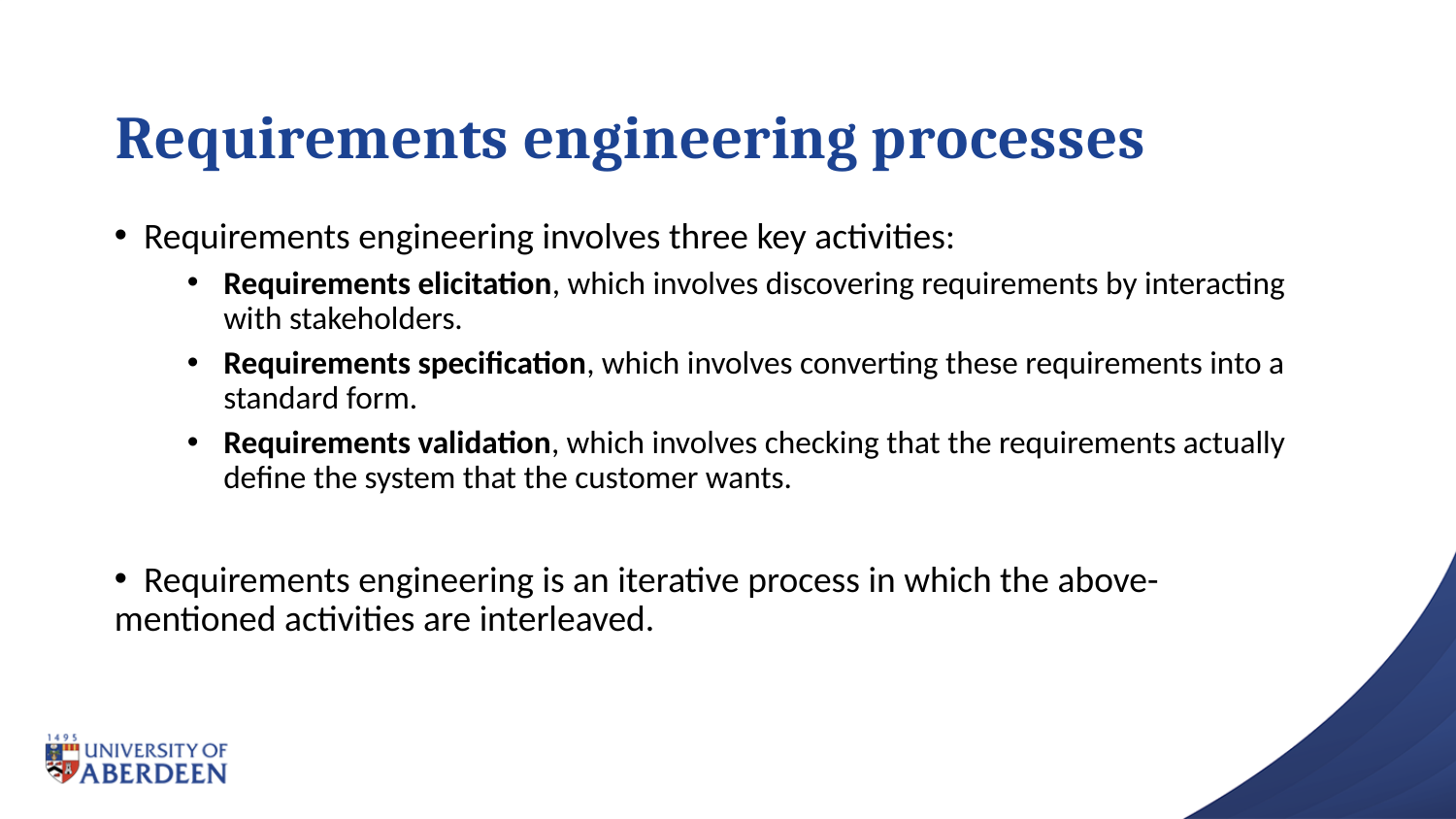

# Requirements engineering processes
  Requirements engineering involves three key activities:
Requirements elicitation, which involves discovering requirements by interacting with stakeholders.
Requirements specification, which involves converting these requirements into a standard form.
Requirements validation, which involves checking that the requirements actually define the system that the customer wants.

  Requirements engineering is an iterative process in which the above-mentioned activities are interleaved.